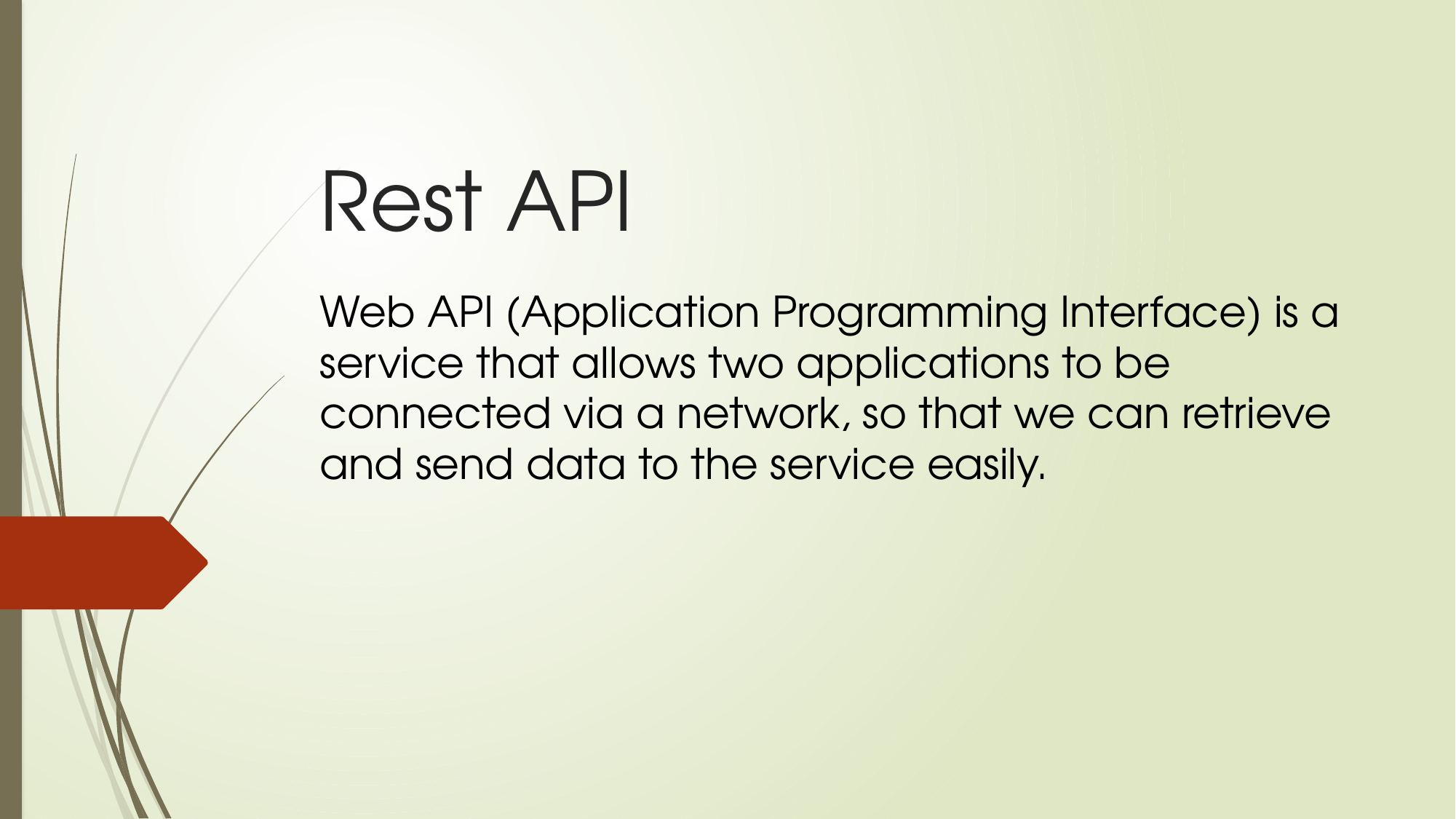

# Rest API
Web API (Application Programming Interface) is a service that allows two applications to be connected via a network, so that we can retrieve and send data to the service easily.